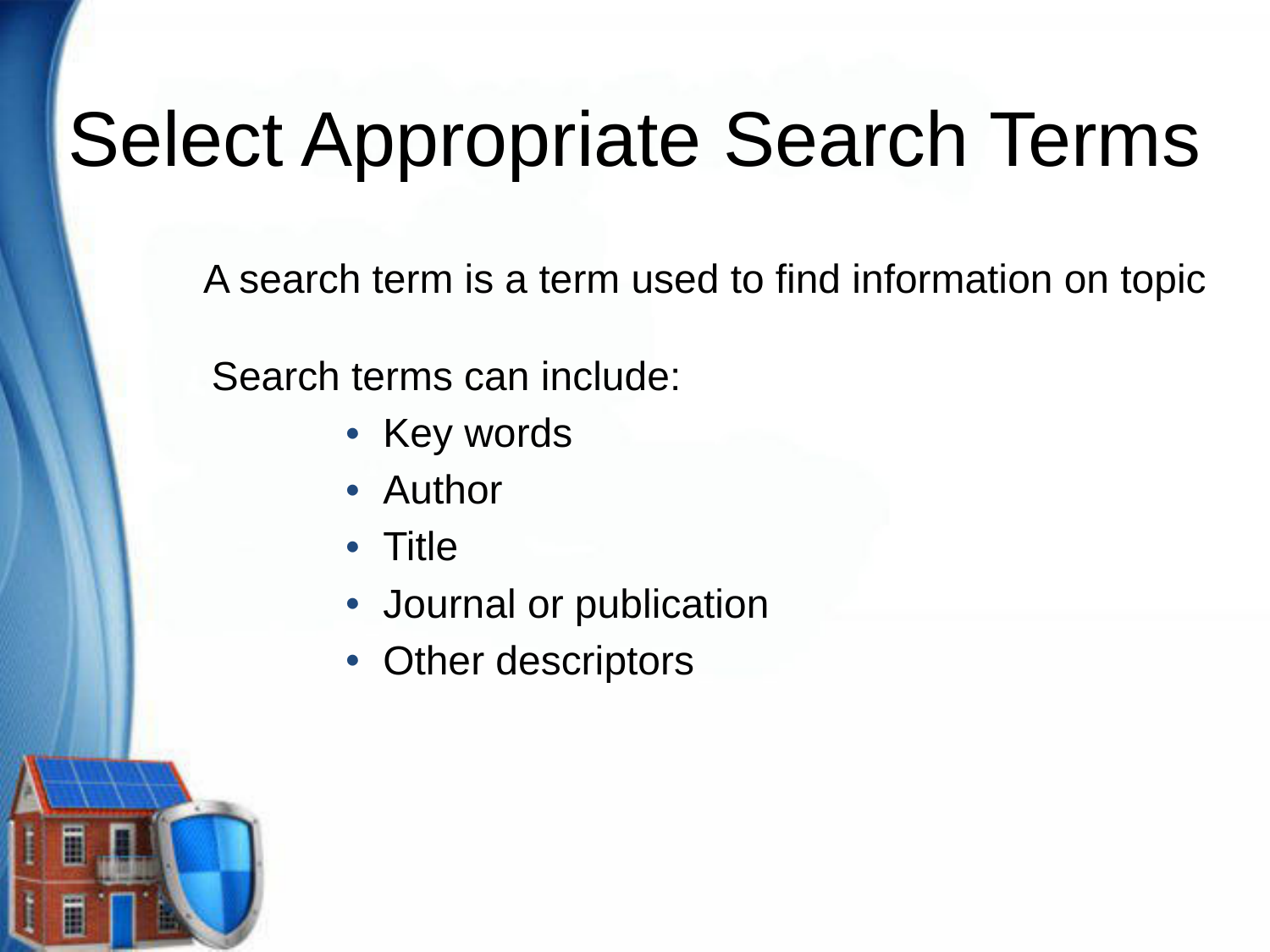

# Select Appropriate Search Terms
A search term is a term used to find information on topic
Search terms can include:
Key words
Author
Title
Journal or publication
Other descriptors